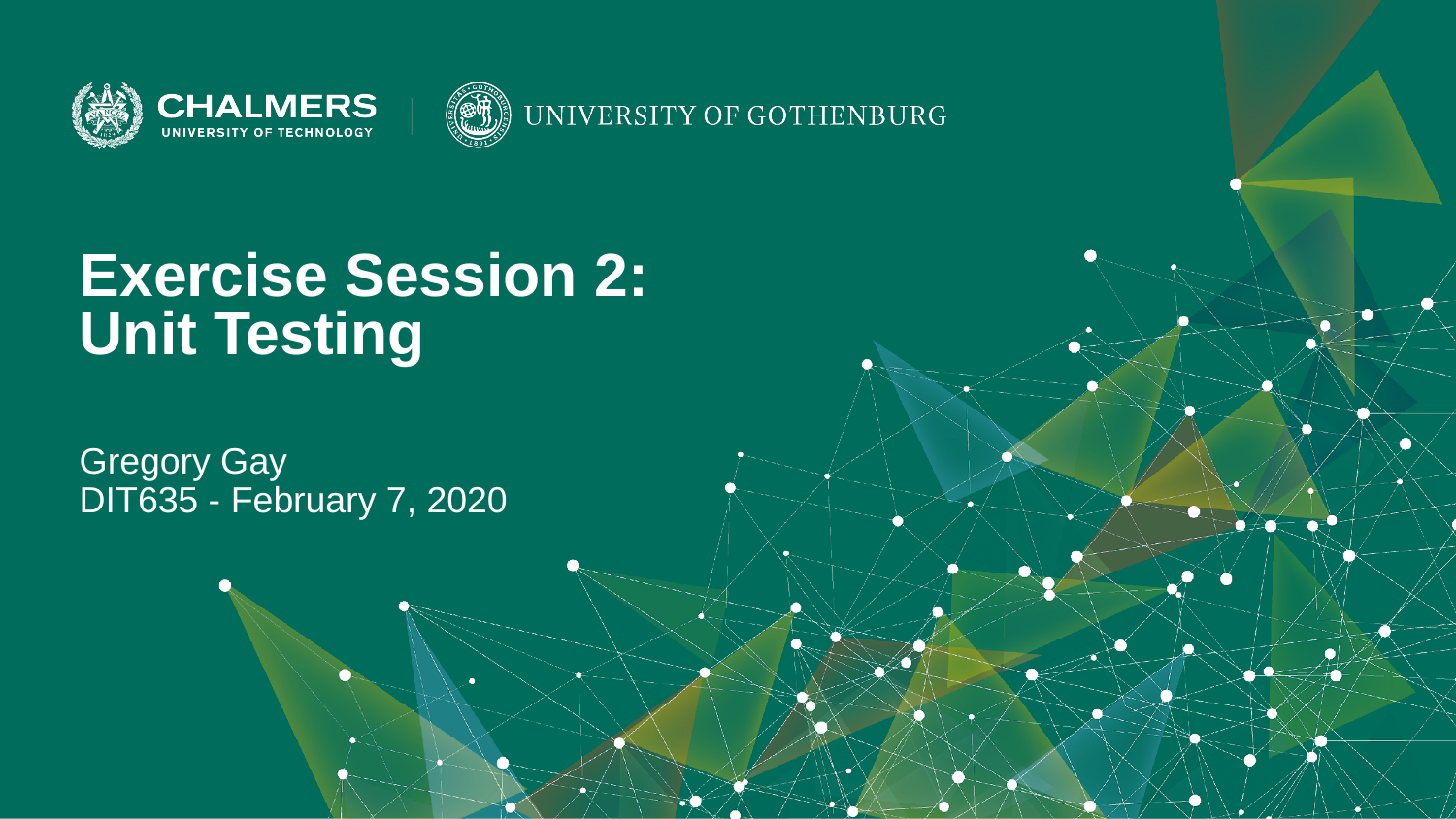

Exercise Session 2:
Unit Testing
Gregory Gay
DIT635 - February 7, 2020